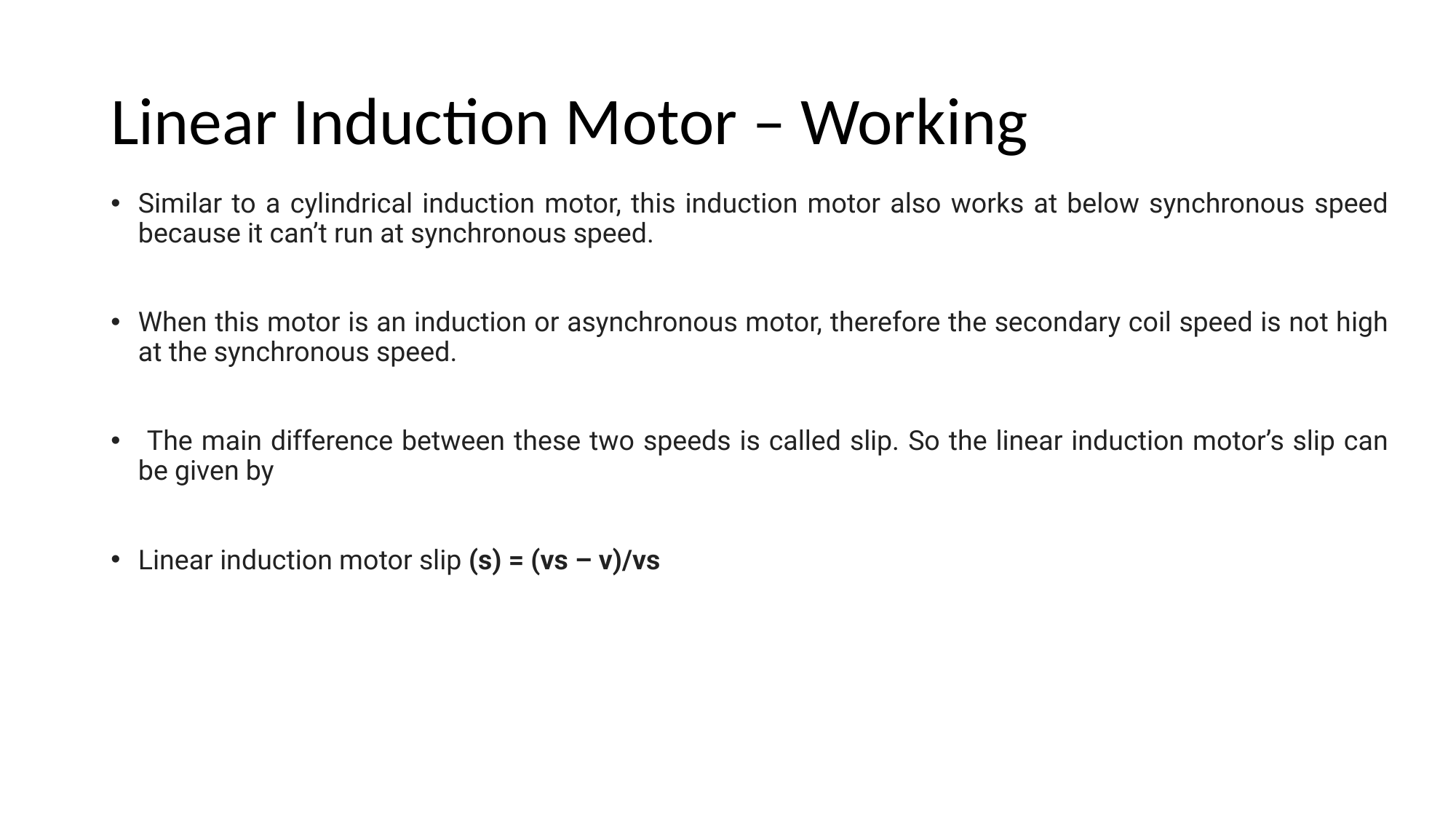

# Linear Induction Motor – Working
Similar to a cylindrical induction motor, this induction motor also works at below synchronous speed because it can’t run at synchronous speed.

When this motor is an induction or asynchronous motor, therefore the secondary coil speed is not high at the synchronous speed.

 The main difference between these two speeds is called slip. So the linear induction motor’s slip can be given by

Linear induction motor slip (s) = (vs – v)/vs